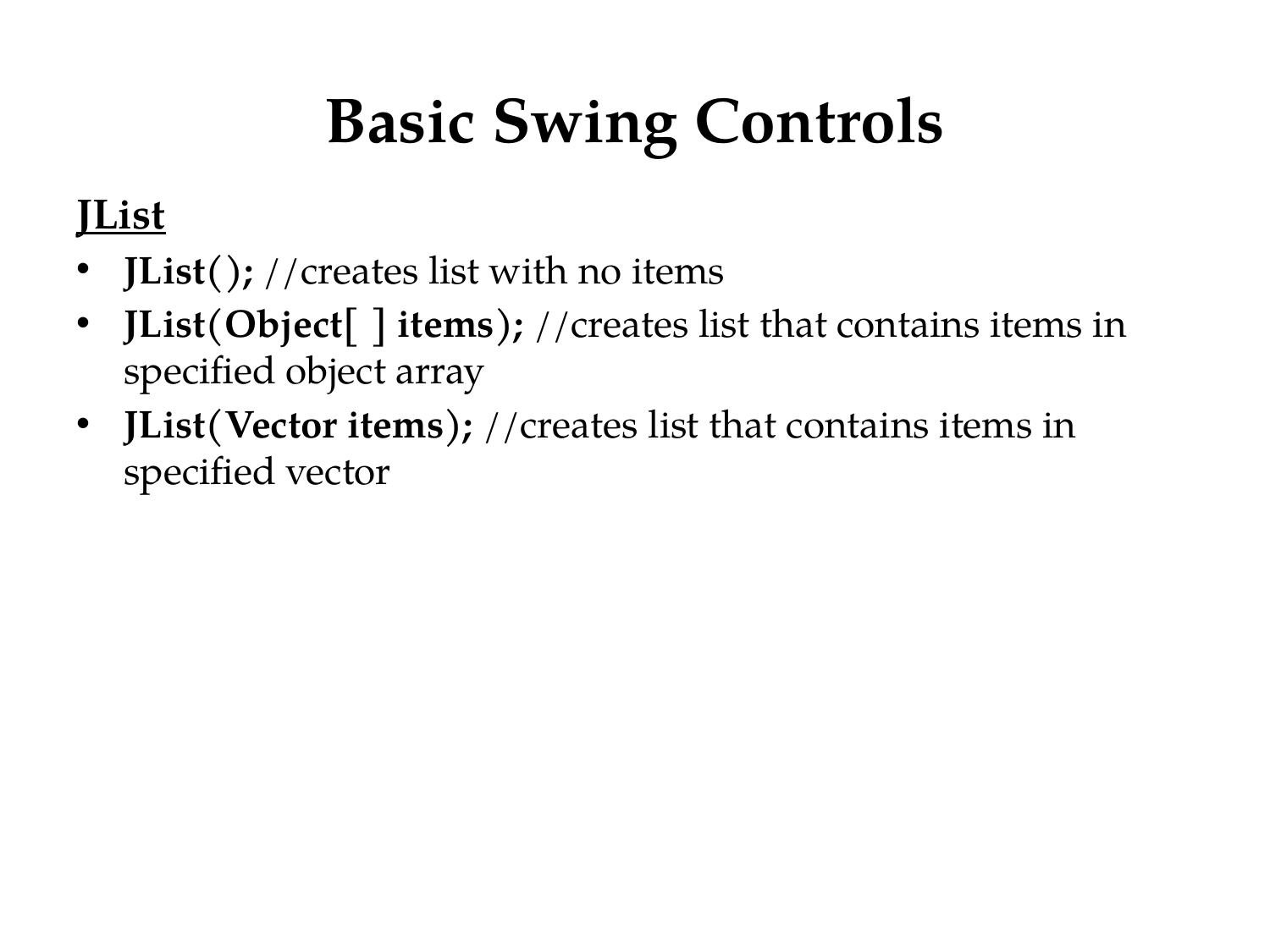

# Basic Swing Controls
JList
JList(); //creates list with no items
JList(Object[ ] items); //creates list that contains items in specified object array
JList(Vector items); //creates list that contains items in specified vector